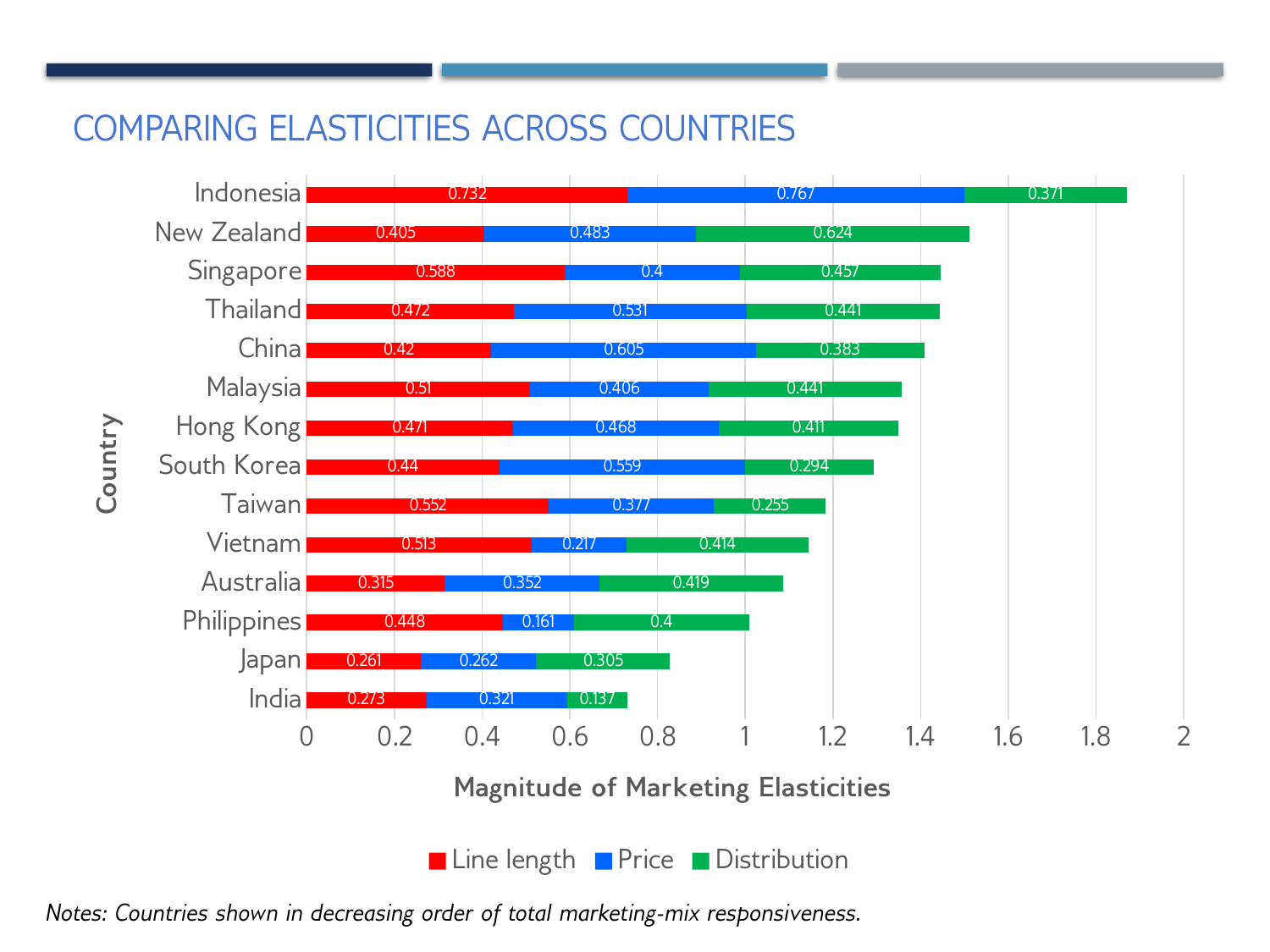

Comparing Elasticities Across countries

### Chart

| Category | Line length | Price | Distribution |
|---|---|---|---|
| India | 0.273 | 0.321 | 0.137 |
| Japan | 0.261 | 0.262 | 0.305 |
| Philippines | 0.448 | 0.161 | 0.4 |
| Australia | 0.315 | 0.352 | 0.419 |
| Vietnam | 0.513 | 0.217 | 0.414 |
| Taiwan | 0.552 | 0.377 | 0.255 |
| South Korea | 0.44 | 0.559 | 0.294 |
| Hong Kong | 0.471 | 0.468 | 0.411 |
| Malaysia | 0.51 | 0.406 | 0.441 |
| China | 0.42 | 0.605 | 0.383 |
| Thailand | 0.472 | 0.531 | 0.441 |
| Singapore | 0.588 | 0.4 | 0.457 |
| New Zealand | 0.405 | 0.483 | 0.624 |
| Indonesia | 0.732 | 0.767 | 0.371 |
Notes: Countries shown in decreasing order of total marketing-mix responsiveness.